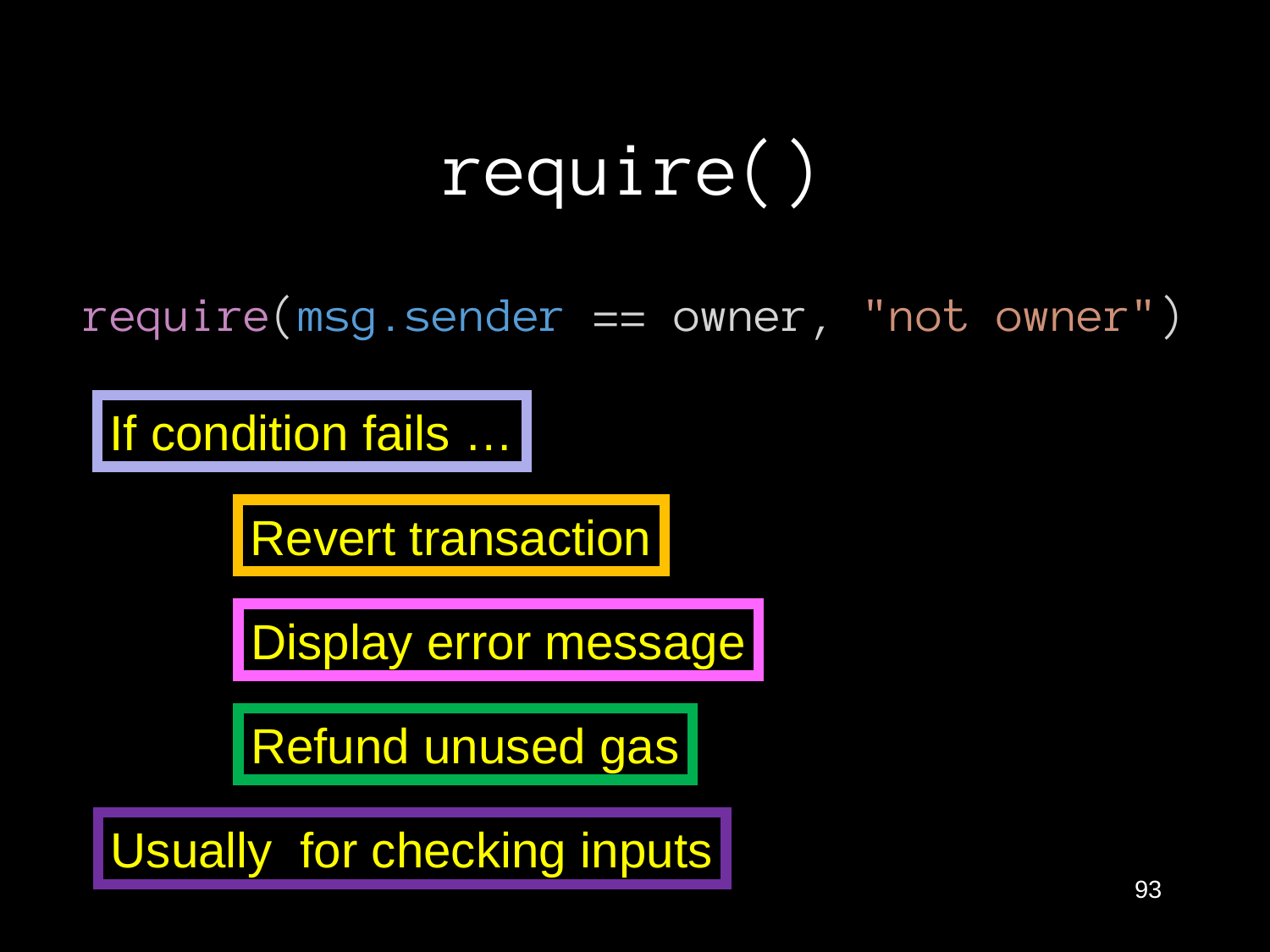

# require()
require(msg.sender == owner, "not owner")
If condition fails …
Revert transaction
Display error message
Refund unused gas
Usually  for checking inputs
93